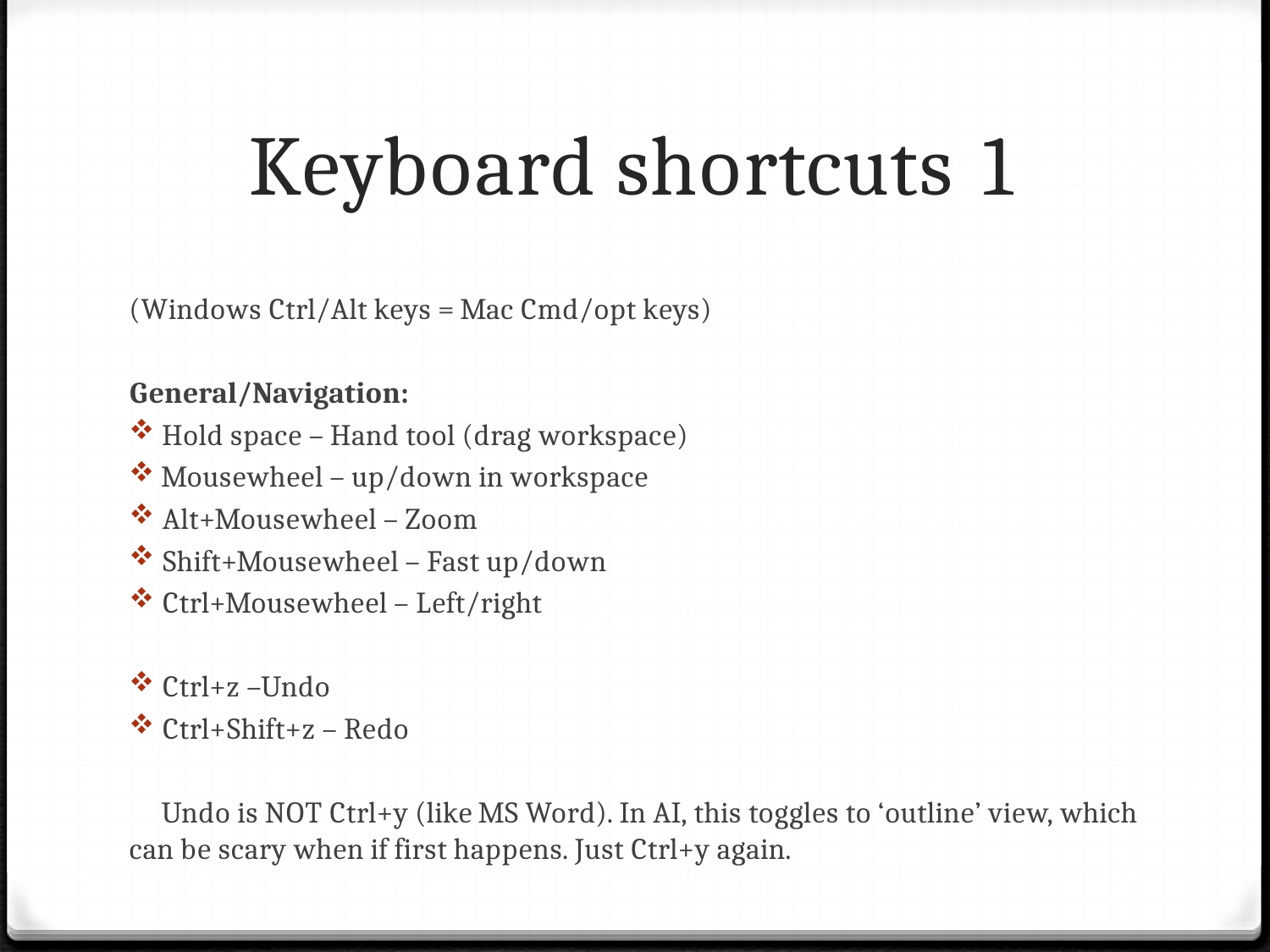

# Keyboard shortcuts 1
(Windows Ctrl/Alt keys = Mac Cmd/opt keys)

General/Navigation:
 Hold space – Hand tool (drag workspace)
 Mousewheel – up/down in workspace
 Alt+Mousewheel – Zoom
 Shift+Mousewheel – Fast up/down
 Ctrl+Mousewheel – Left/right

 Ctrl+z –Undo
 Ctrl+Shift+z – Redo

     Undo is NOT Ctrl+y (like MS Word). In AI, this toggles to ‘outline’ view, which can be scary when if first happens. Just Ctrl+y again.